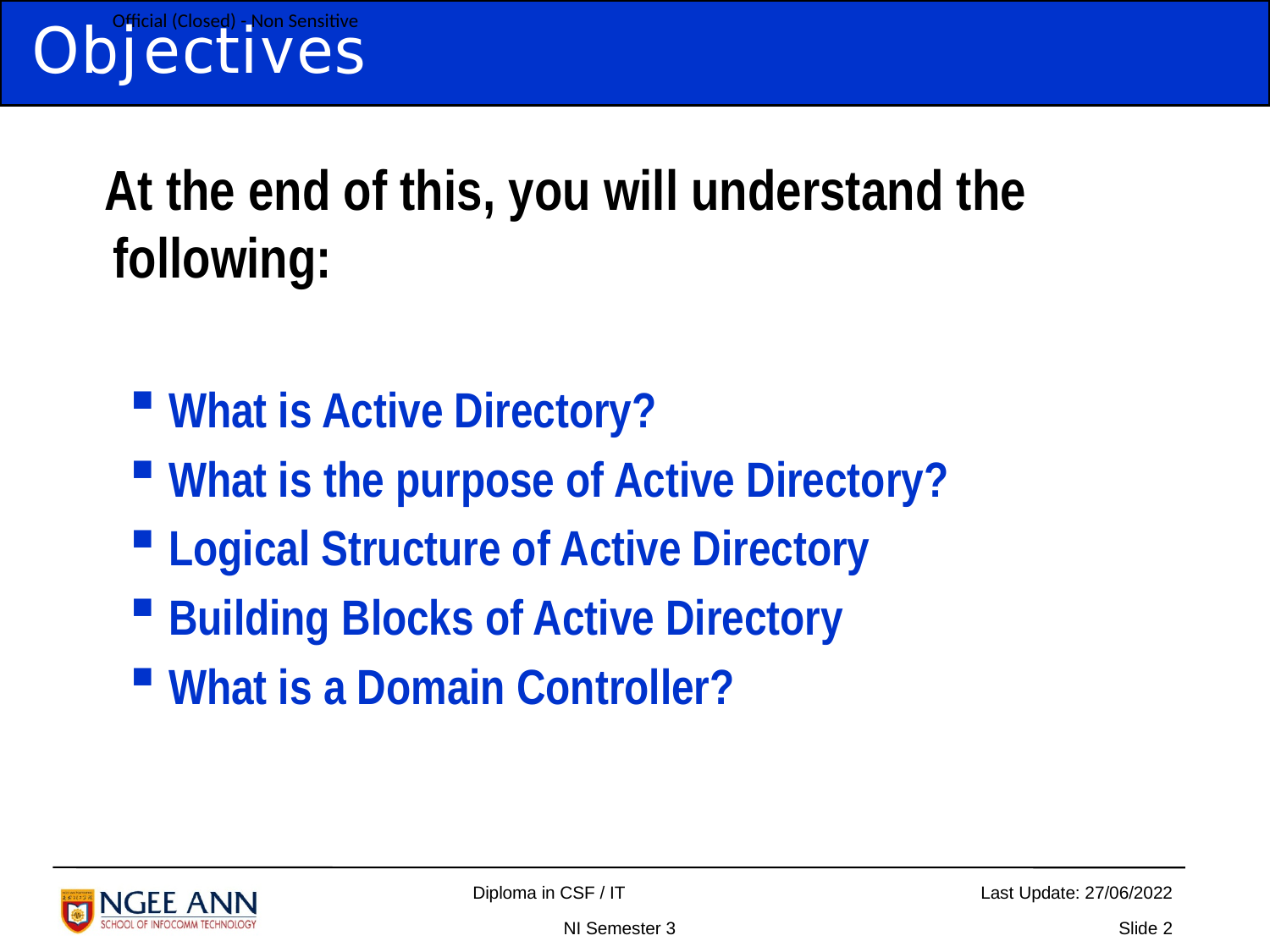

Objectives
   At the end of this, you will understand the following:

What is Active Directory?
What is the purpose of Active Directory?
Logical Structure of Active Directory
Building Blocks of Active Directory
What is a Domain Controller?